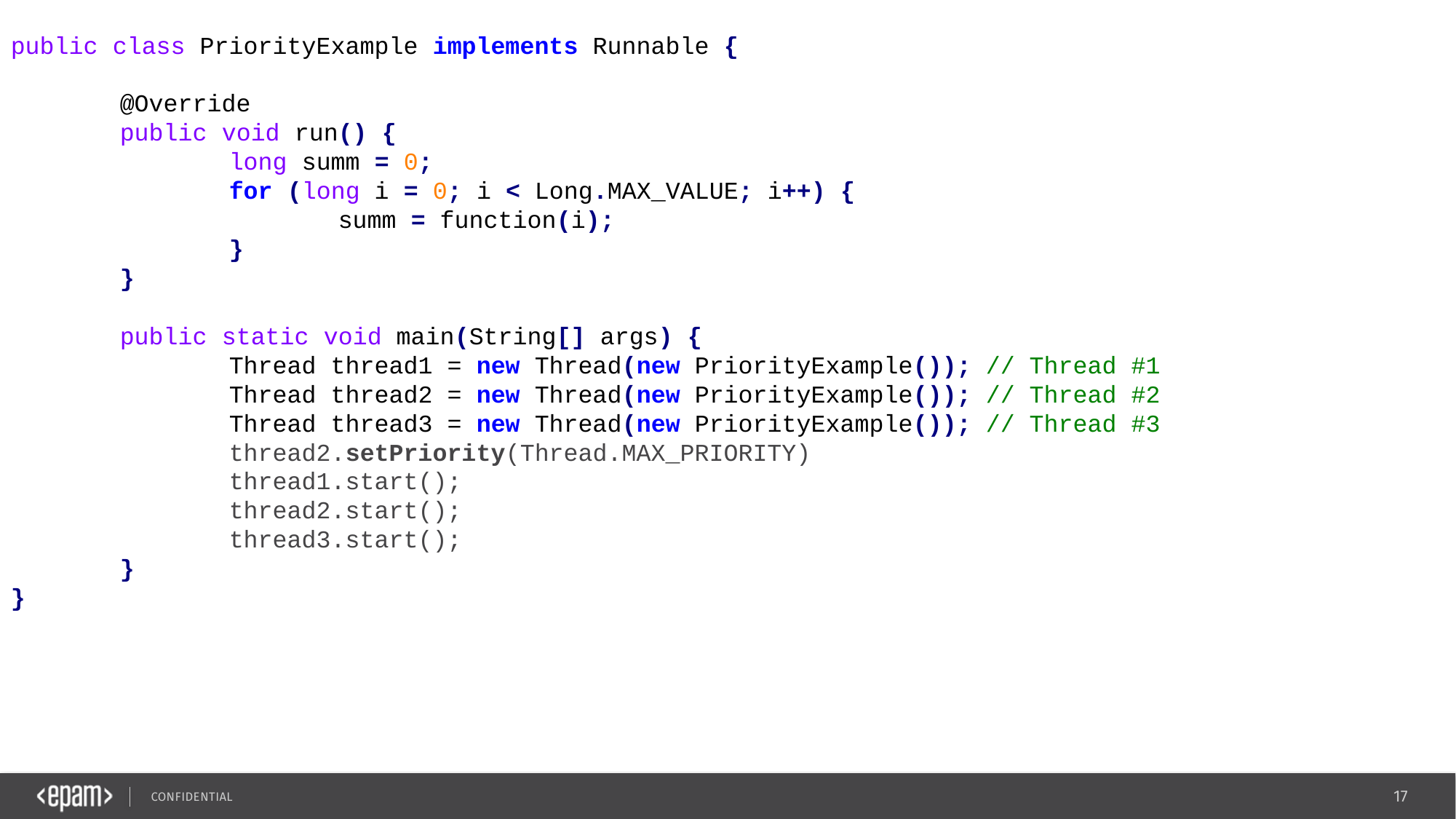

public class PriorityExample implements Runnable {

	@Override
	public void run() {
		long summ = 0;
		for (long i = 0; i < Long.MAX_VALUE; i++) {
			summ = function(i);
		}
	}

	public static void main(String[] args) {
		Thread thread1 = new Thread(new PriorityExample()); // Thread #1
		Thread thread2 = new Thread(new PriorityExample()); // Thread #2
		Thread thread3 = new Thread(new PriorityExample()); // Thread #3
		thread2.setPriority(Thread.MAX_PRIORITY)
		thread1.start();
		thread2.start();
		thread3.start();
	}
}